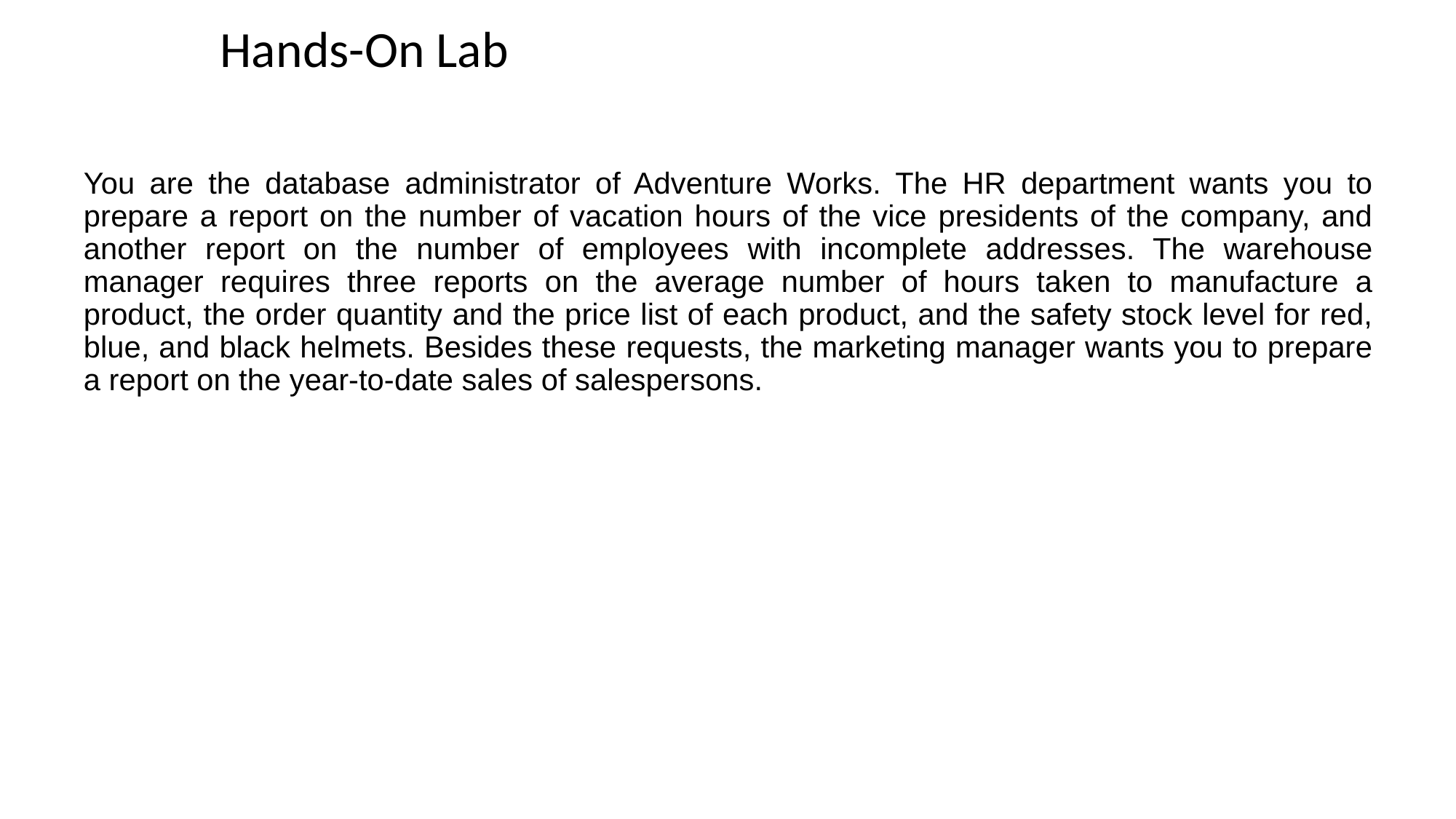

Hands-On Lab
You are the database administrator of Adventure Works. The HR department wants you to prepare a report on the number of vacation hours of the vice presidents of the company, and another report on the number of employees with incomplete addresses. The warehouse manager requires three reports on the average number of hours taken to manufacture a product, the order quantity and the price list of each product, and the safety stock level for red, blue, and black helmets. Besides these requests, the marketing manager wants you to prepare a report on the year-to-date sales of salespersons.